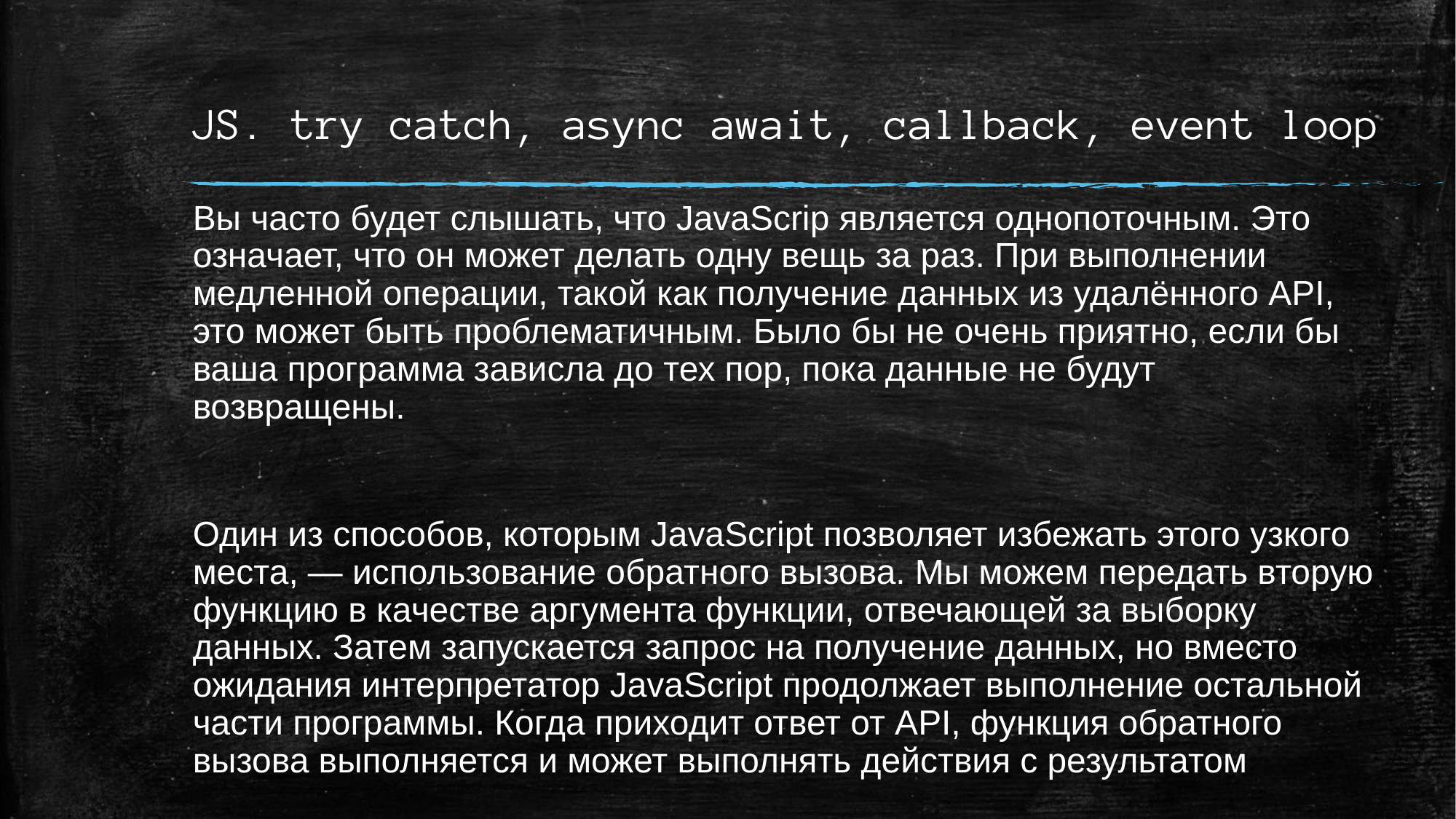

# JS. try catch, async await, callback, event loop
Вы часто будет слышать, что JavaScrip является однопоточным. Это означает, что он может делать одну вещь за раз. При выполнении медленной операции, такой как получение данных из удалённого API, это может быть проблематичным. Было бы не очень приятно, если бы ваша программа зависла до тех пор, пока данные не будут возвращены.

Один из способов, которым JavaScript позволяет избежать этого узкого места, — использование обратного вызова. Мы можем передать вторую функцию в качестве аргумента функции, отвечающей за выборку данных. Затем запускается запрос на получение данных, но вместо ожидания интерпретатор JavaScript продолжает выполнение остальной части программы. Когда приходит ответ от API, функция обратного вызова выполняется и может выполнять действия с результатом